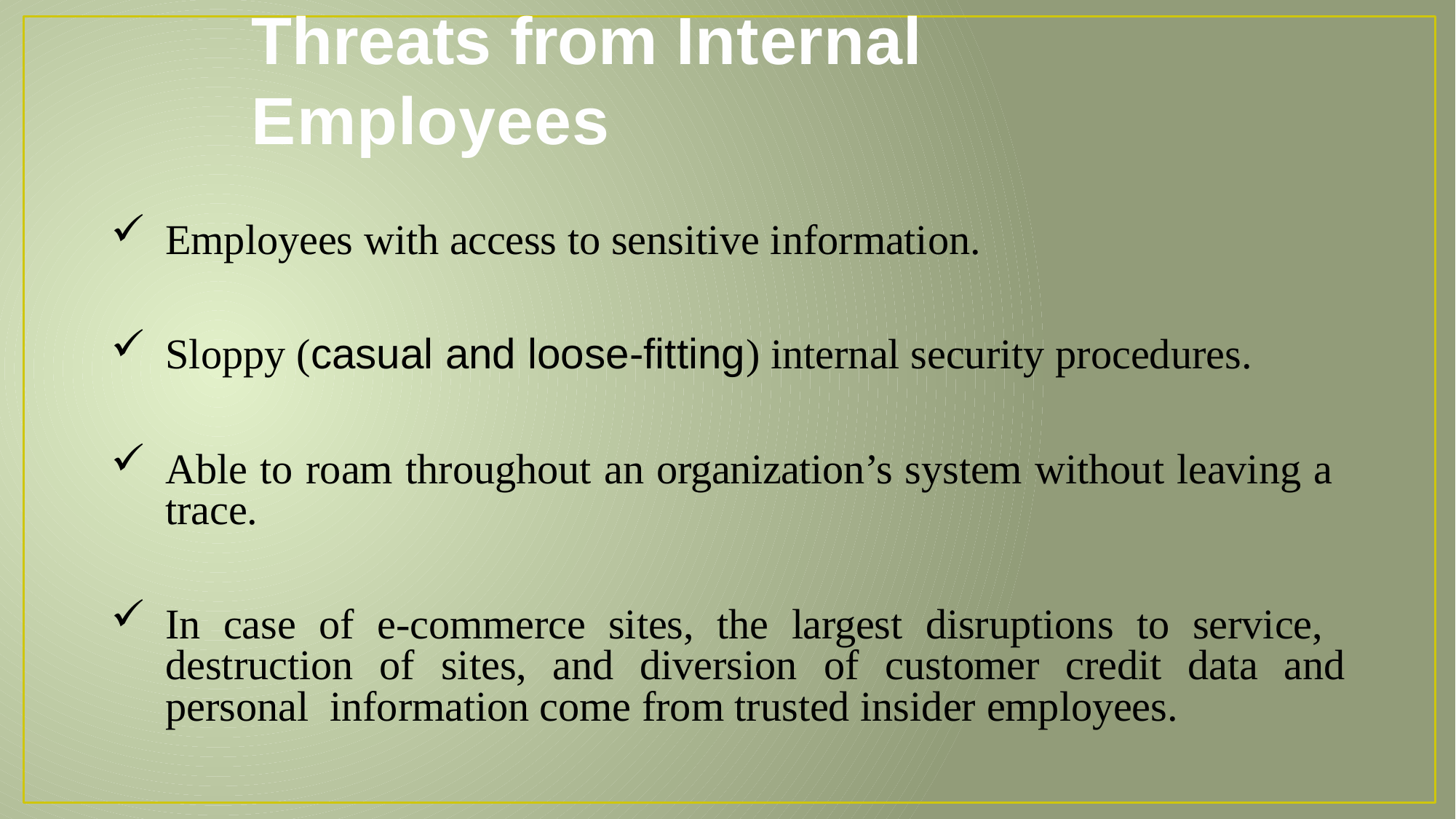

# Threats from Internal Employees
Employees with access to sensitive information.

Sloppy (casual and loose-fitting) internal security procedures.

Able to roam throughout an organization’s system without leaving a  trace.

In case of e-commerce sites, the largest disruptions to service,  destruction of sites, and diversion of customer credit data and personal  information come from trusted insider employees.